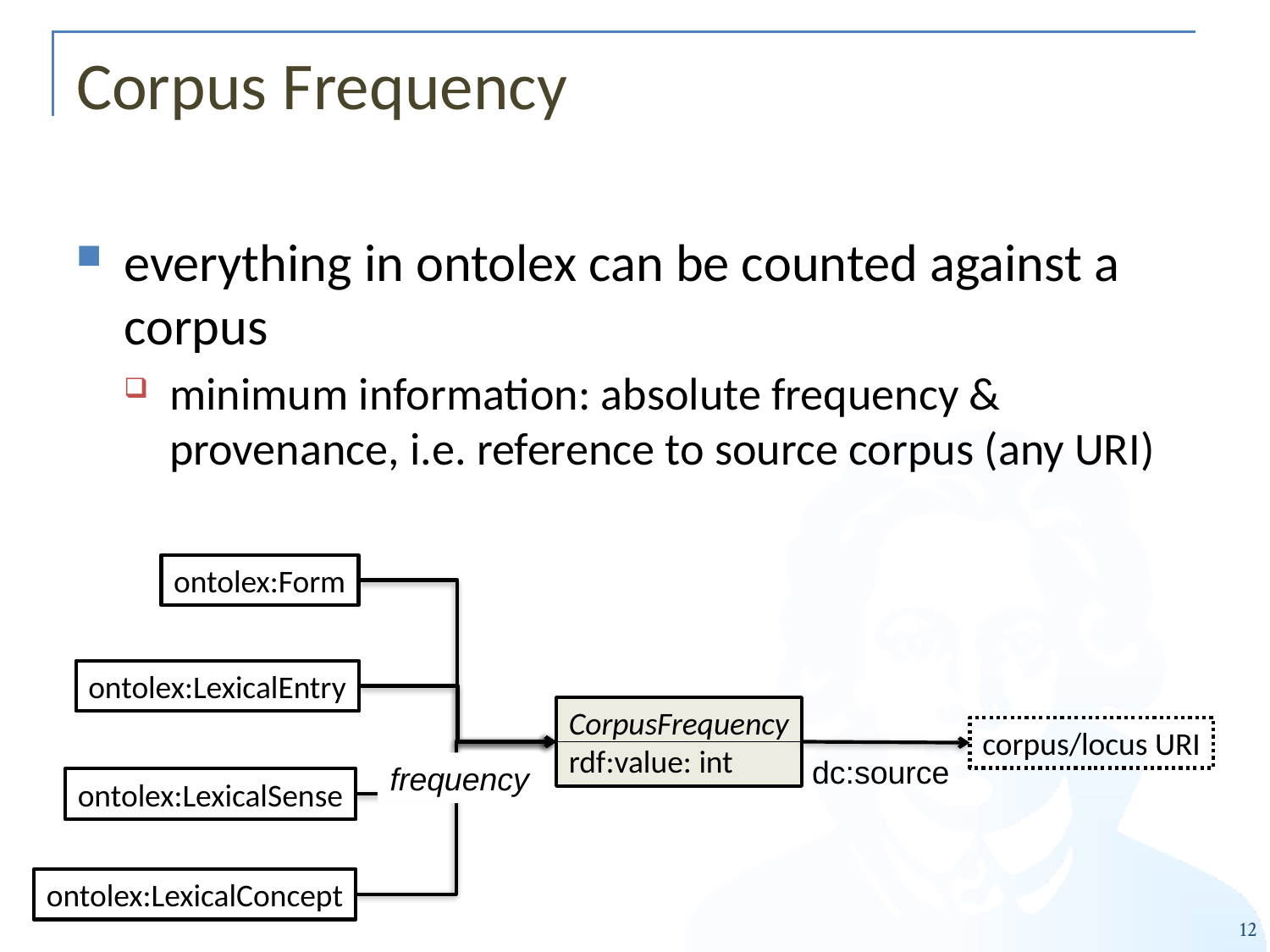

# Corpus Frequency
everything in ontolex can be counted against a corpus
minimum information: absolute frequency & provenance, i.e. reference to source corpus (any URI)

ontolex:Form
ontolex:LexicalEntry
CorpusFrequency
rdf:value: int
corpus/locus URI
dc:source
frequency
ontolex:LexicalSense
ontolex:LexicalConcept
12